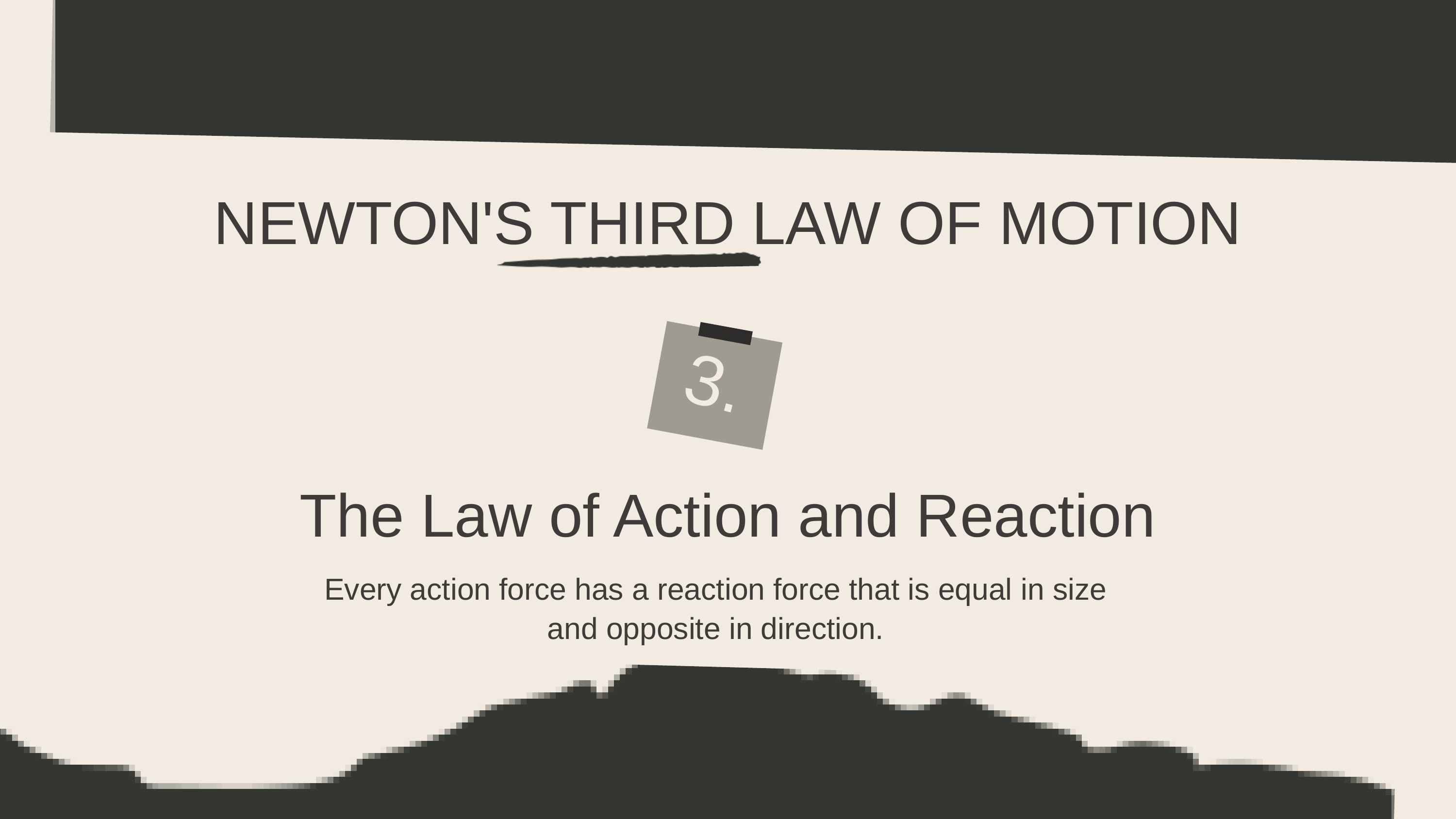

NEWTON'S THIRD LAW OF MOTION

3.
The Law of Action and Reaction
Every action force has a reaction force that is equal in size and opposite in direction.